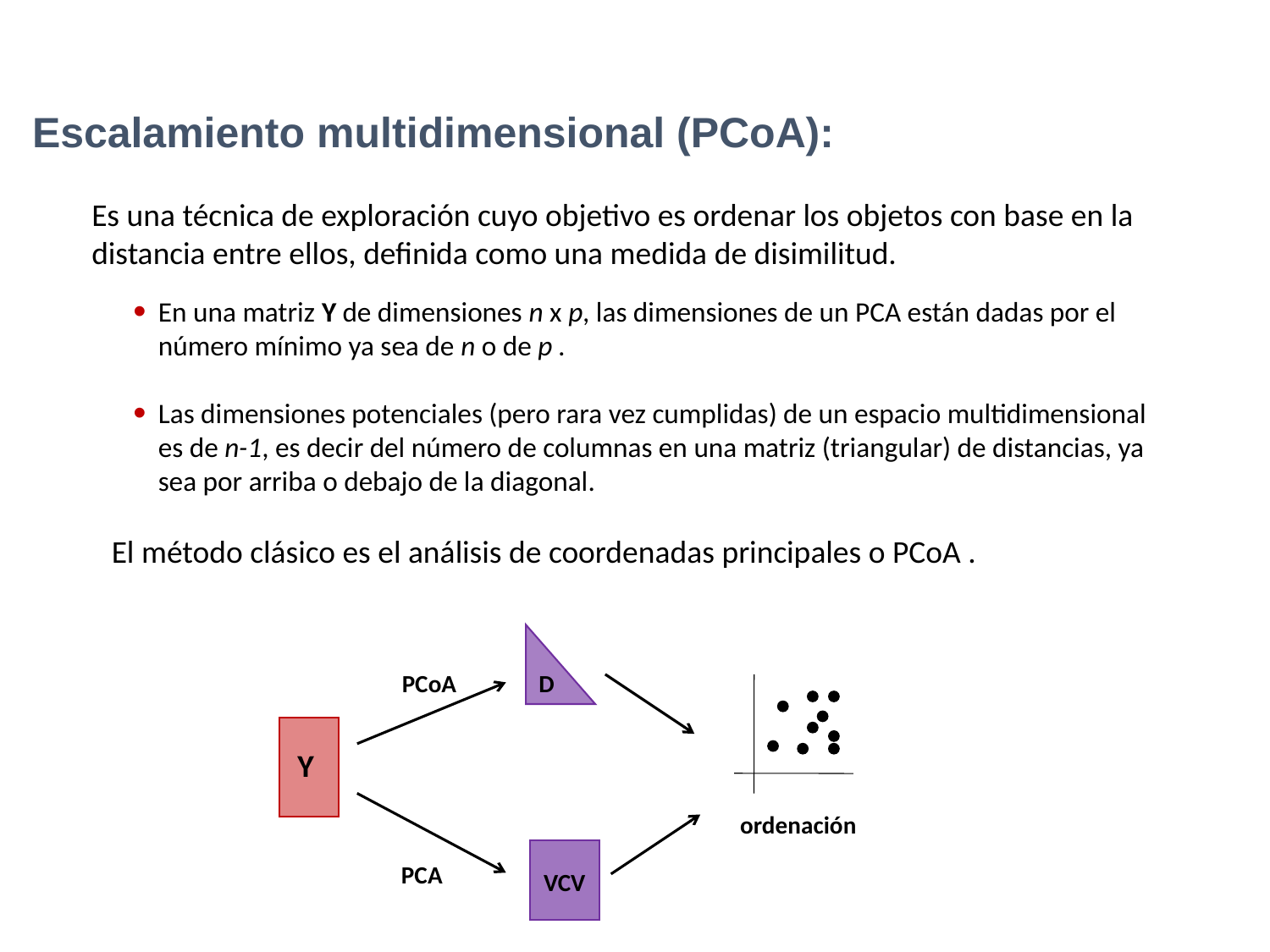

Escalamiento multidimensional (PCoA):
Es una técnica de exploración cuyo objetivo es ordenar los objetos con base en la distancia entre ellos, definida como una medida de disimilitud.
En una matriz Y de dimensiones n x p, las dimensiones de un PCA están dadas por el número mínimo ya sea de n o de p .

Las dimensiones potenciales (pero rara vez cumplidas) de un espacio multidimensional es de n-1, es decir del número de columnas en una matriz (triangular) de distancias, ya sea por arriba o debajo de la diagonal.
El método clásico es el análisis de coordenadas principales o PCoA .

PCoA
D

Y

ordenación

PCA
VCV